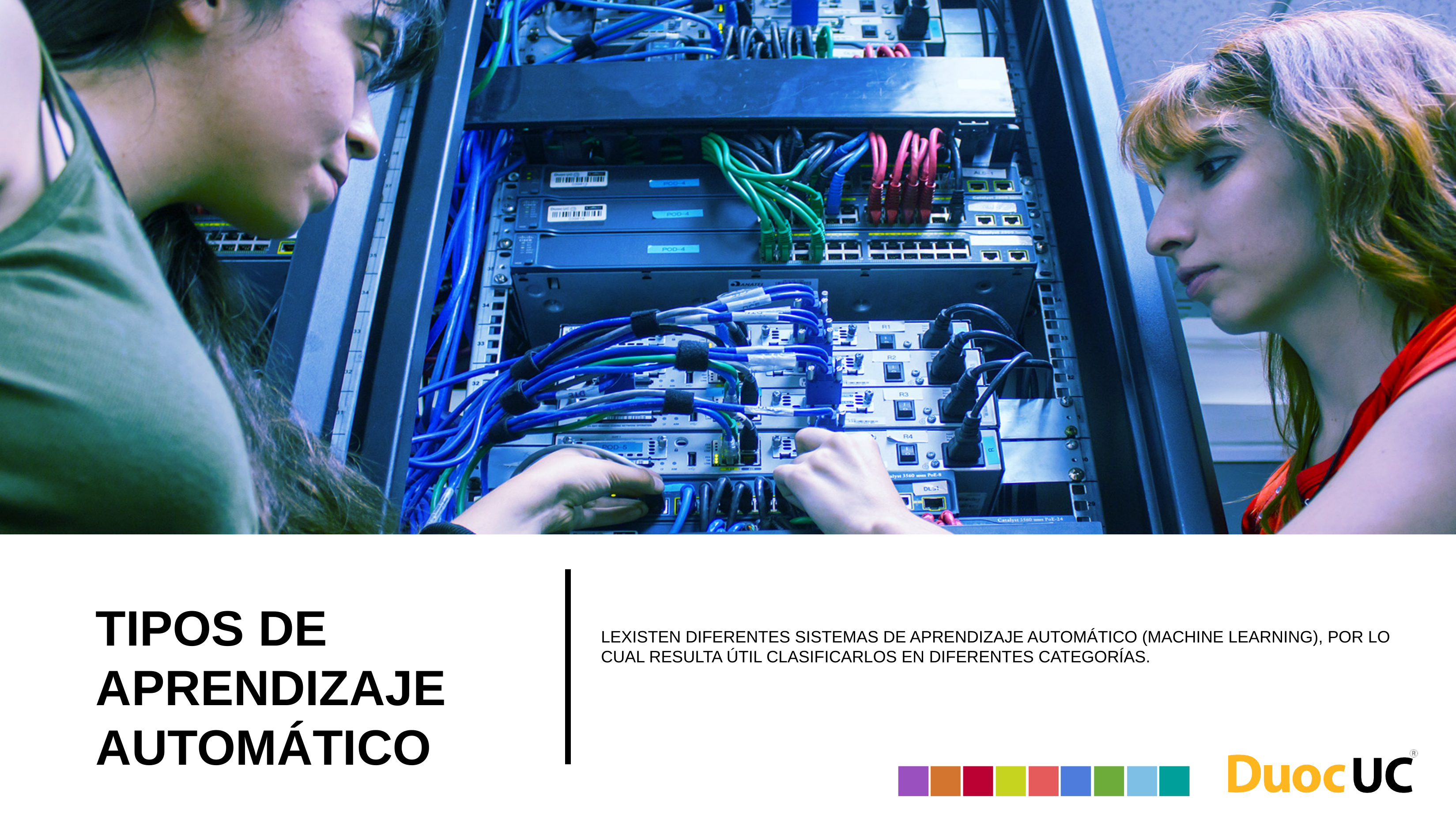

# TIPOS DE APRENDIZAJE AUTOMÁTICO
LEXISTEN DIFERENTES SISTEMAS DE APRENDIZAJE AUTOMÁTICO (MACHINE LEARNING), POR LO CUAL RESULTA ÚTIL CLASIFICARLOS EN DIFERENTES CATEGORÍAS.